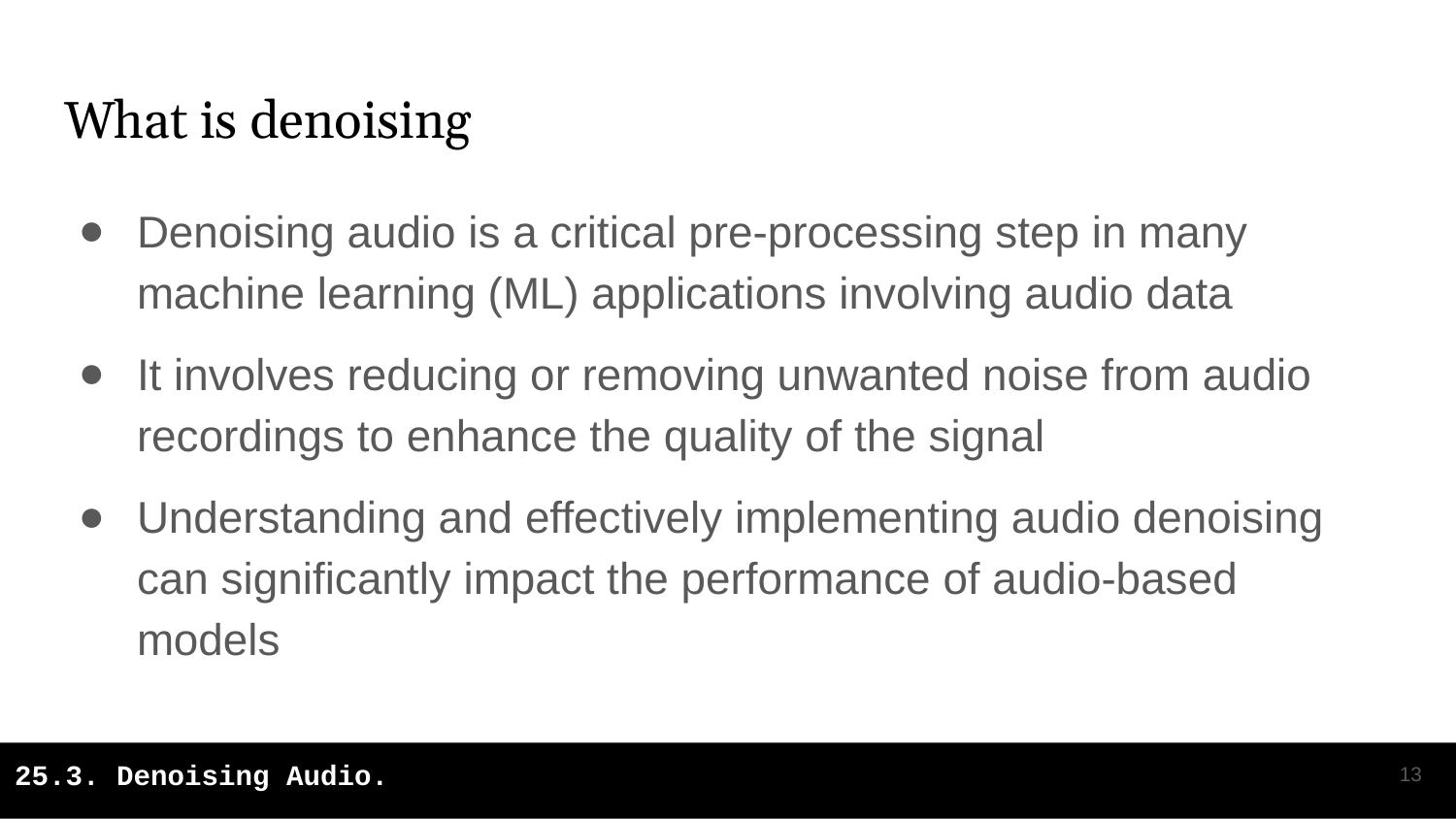

# What is denoising
Denoising audio is a critical pre-processing step in many machine learning (ML) applications involving audio data
It involves reducing or removing unwanted noise from audio recordings to enhance the quality of the signal
Understanding and effectively implementing audio denoising can significantly impact the performance of audio-based models
13
25.3. Denoising Audio.